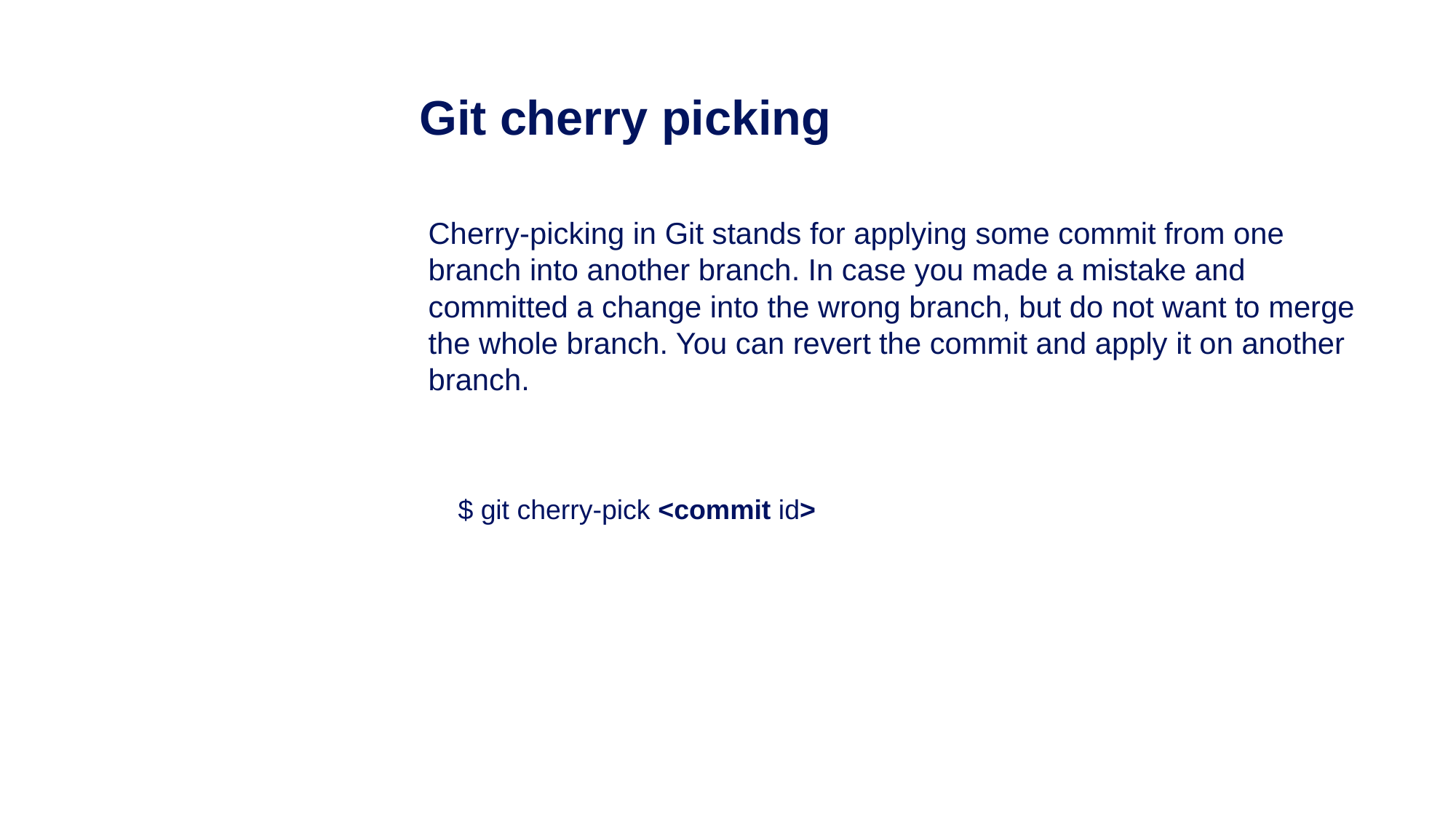

Git cherry picking
Cherry-picking in Git stands for applying some commit from one branch into another branch. In case you made a mistake and committed a change into the wrong branch, but do not want to merge the whole branch. You can revert the commit and apply it on another branch.

$ git cherry-pick <commit id>